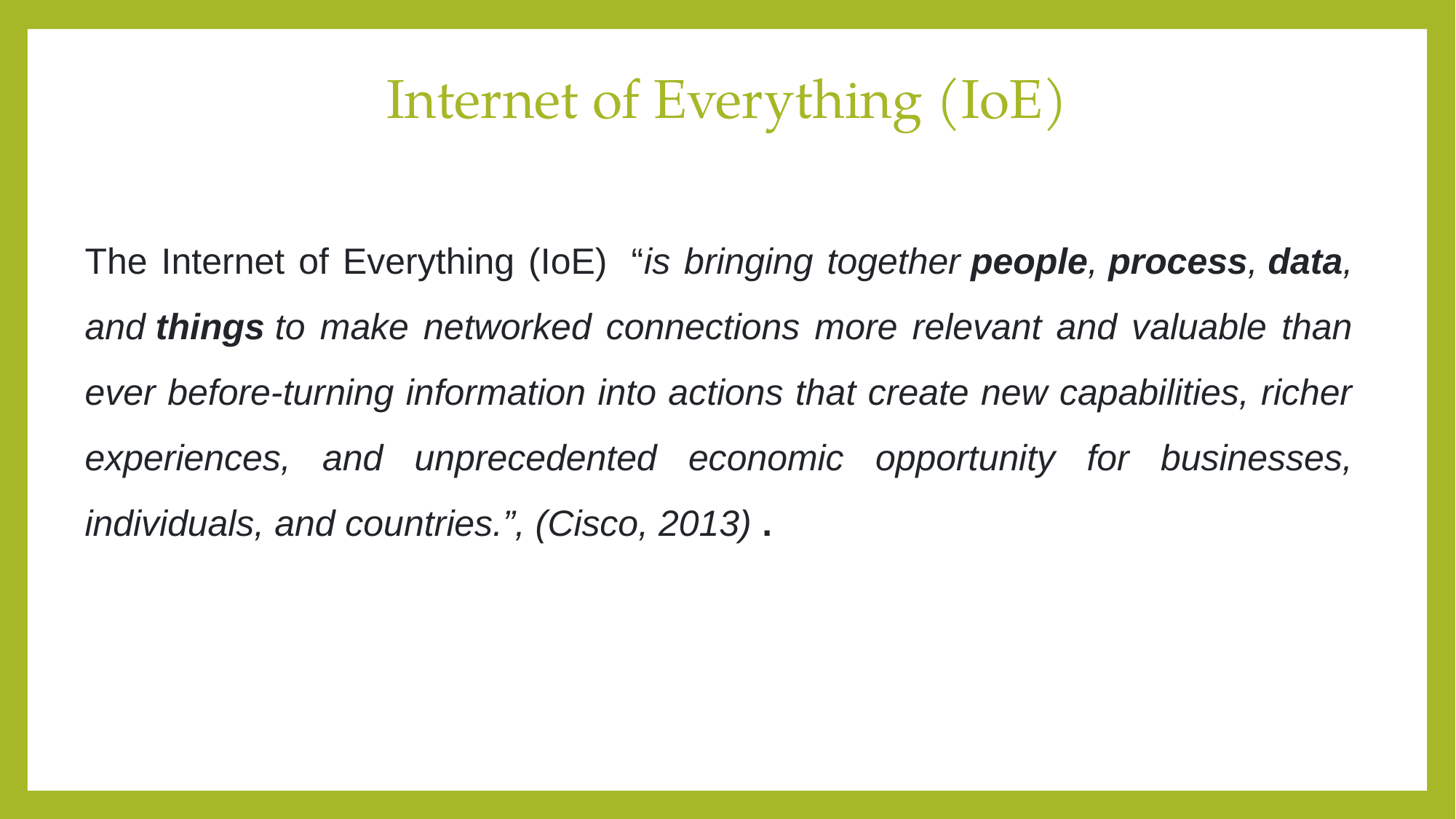

# Internet of Everything (IoE)
The Internet of Everything (IoE)  “is bringing together people, process, data, and things to make networked connections more relevant and valuable than ever before-turning information into actions that create new capabilities, richer experiences, and unprecedented economic opportunity for businesses, individuals, and countries.”, (Cisco, 2013) .